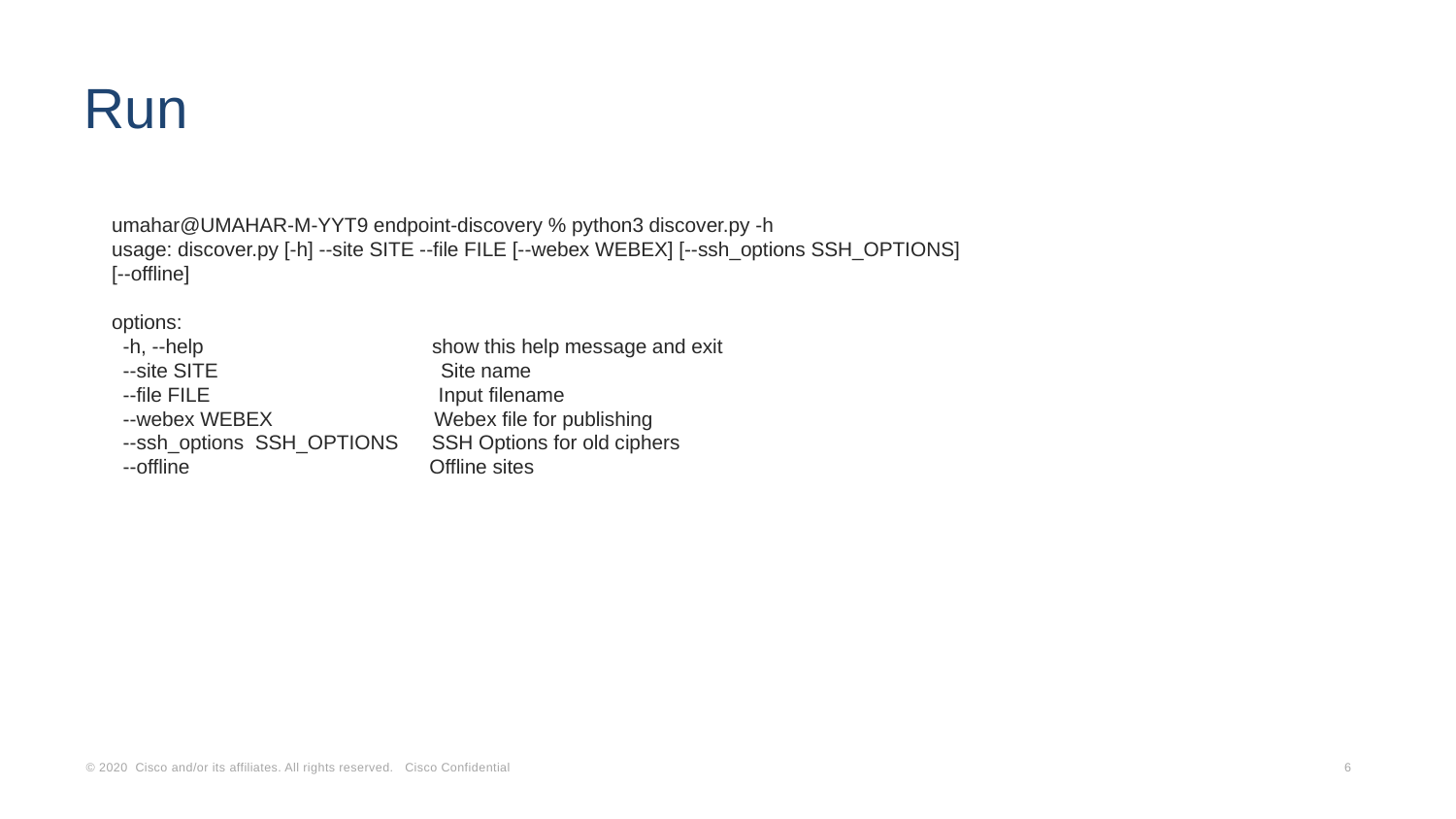

# Run
umahar@UMAHAR-M-YYT9 endpoint-discovery % python3 discover.py -h
usage: discover.py [-h] --site SITE --file FILE [--webex WEBEX] [--ssh_options SSH_OPTIONS] [--offline]

options:
  -h, --help                                         show this help message and exit
  --site SITE                                        Site name
  --file FILE                                         Input filename
  --webex WEBEX                             Webex file for publishing
  --ssh_options  SSH_OPTIONS      SSH Options for old ciphers
  --offline                                           Offline sites